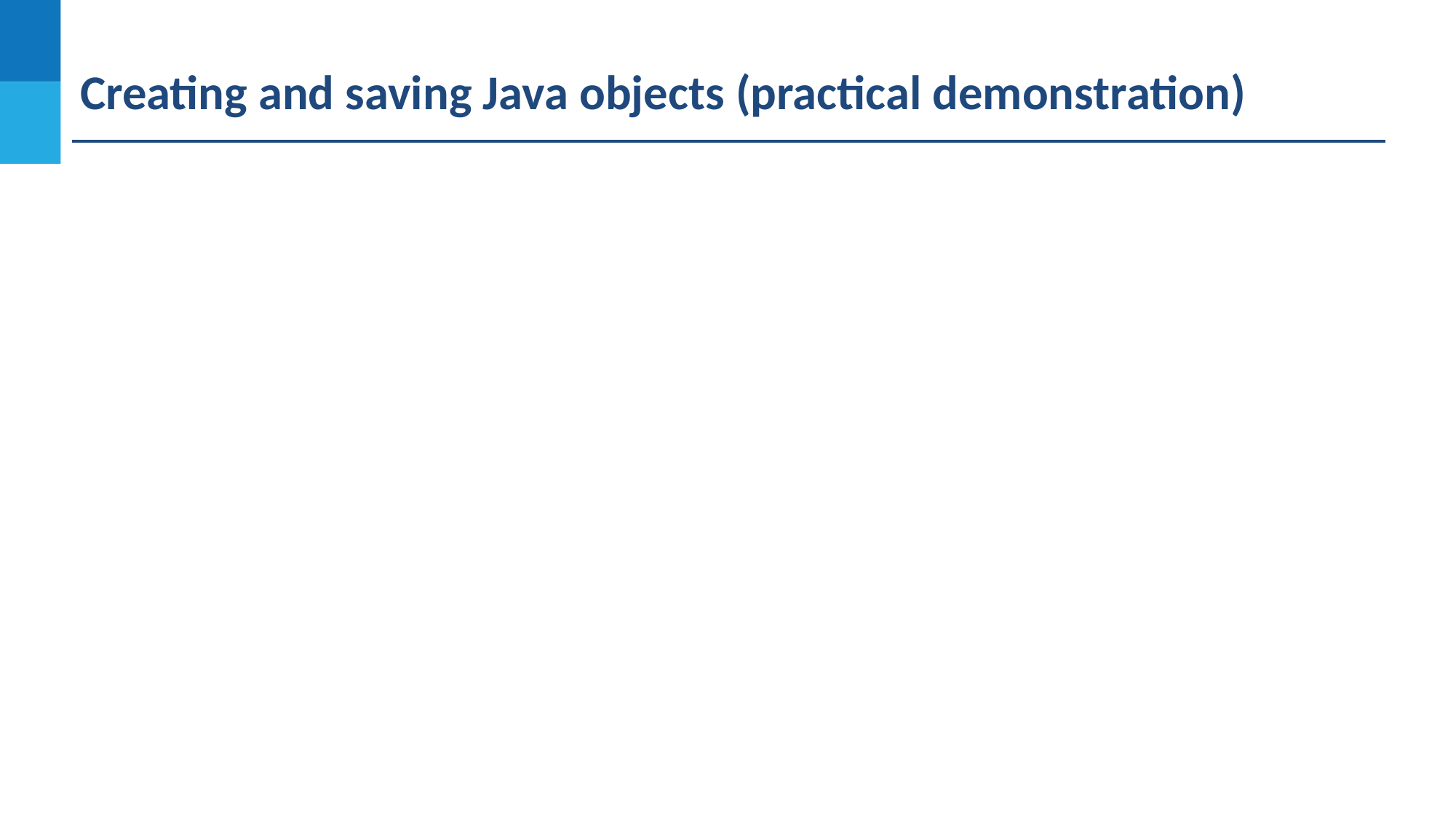

Creating and saving Java objects (practical demonstration)